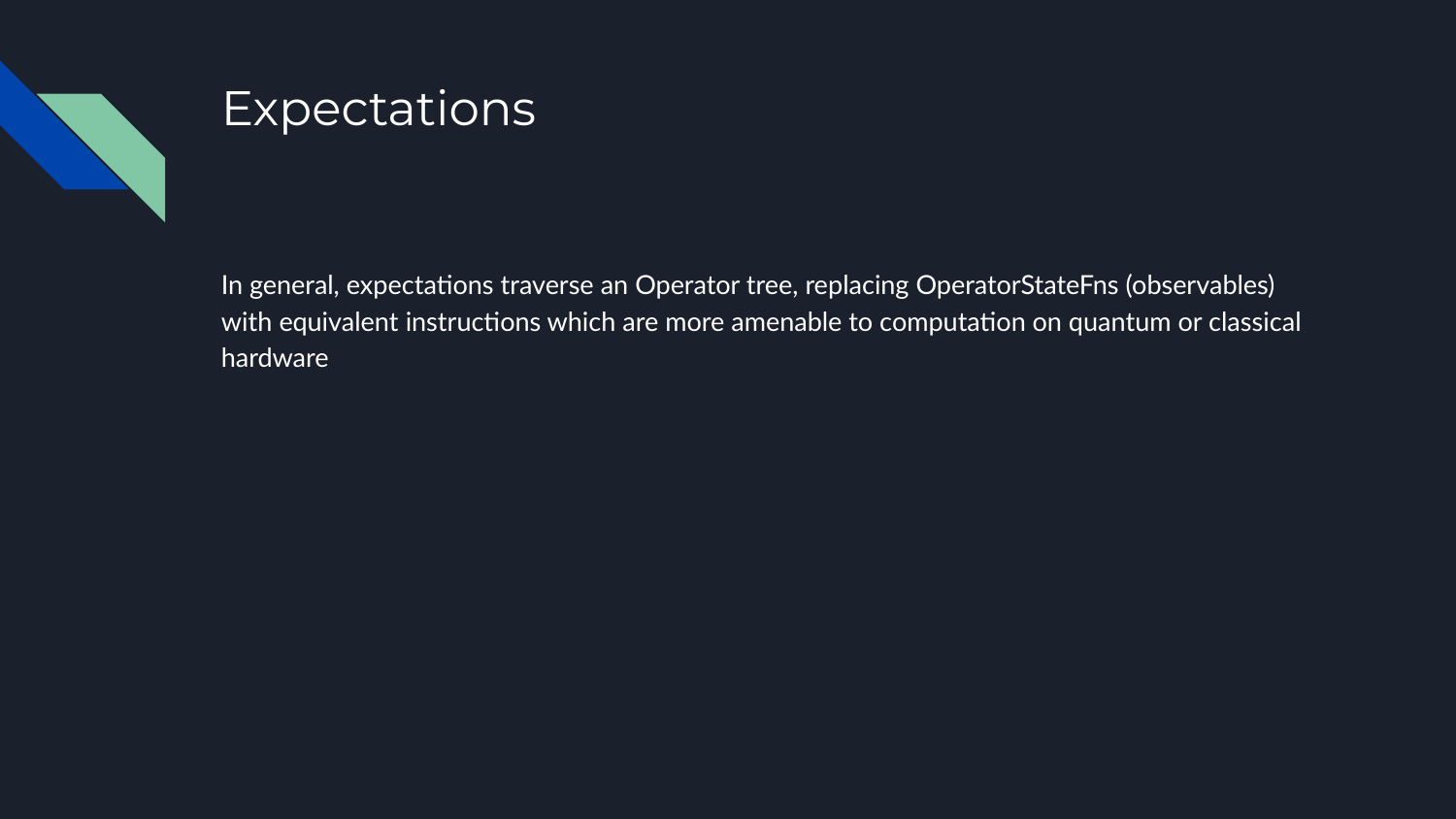

# Expectations
In general, expectations traverse an Operator tree, replacing OperatorStateFns (observables) with equivalent instructions which are more amenable to computation on quantum or classical hardware